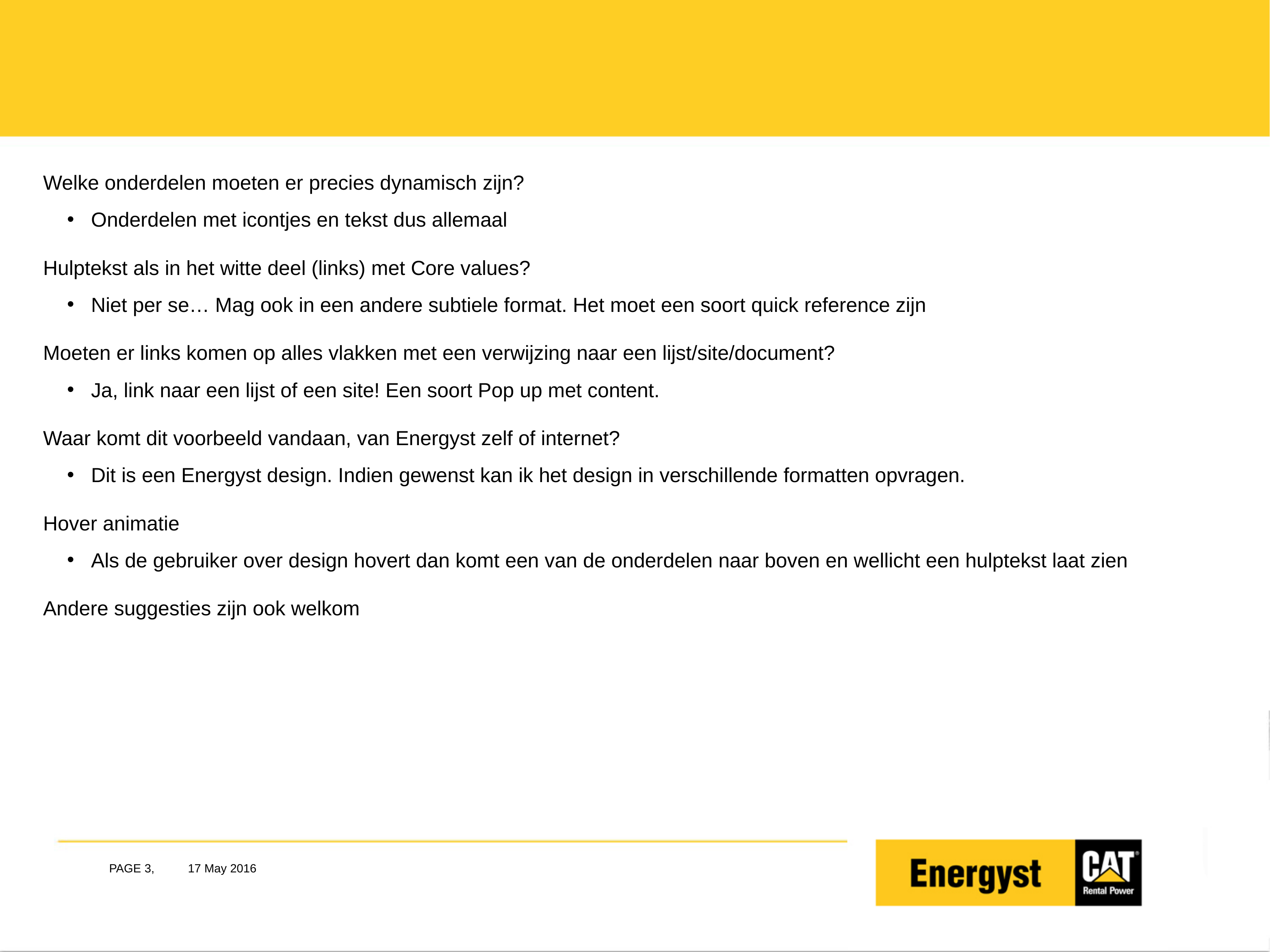

#
Welke onderdelen moeten er precies dynamisch zijn?
Onderdelen met icontjes en tekst dus allemaal
Hulptekst als in het witte deel (links) met Core values?
Niet per se… Mag ook in een andere subtiele format. Het moet een soort quick reference zijn
Moeten er links komen op alles vlakken met een verwijzing naar een lijst/site/document?
Ja, link naar een lijst of een site! Een soort Pop up met content.
Waar komt dit voorbeeld vandaan, van Energyst zelf of internet?
Dit is een Energyst design. Indien gewenst kan ik het design in verschillende formatten opvragen.
Hover animatie
Als de gebruiker over design hovert dan komt een van de onderdelen naar boven en wellicht een hulptekst laat zien
Andere suggesties zijn ook welkom

PAGE 3,
17 May 2016